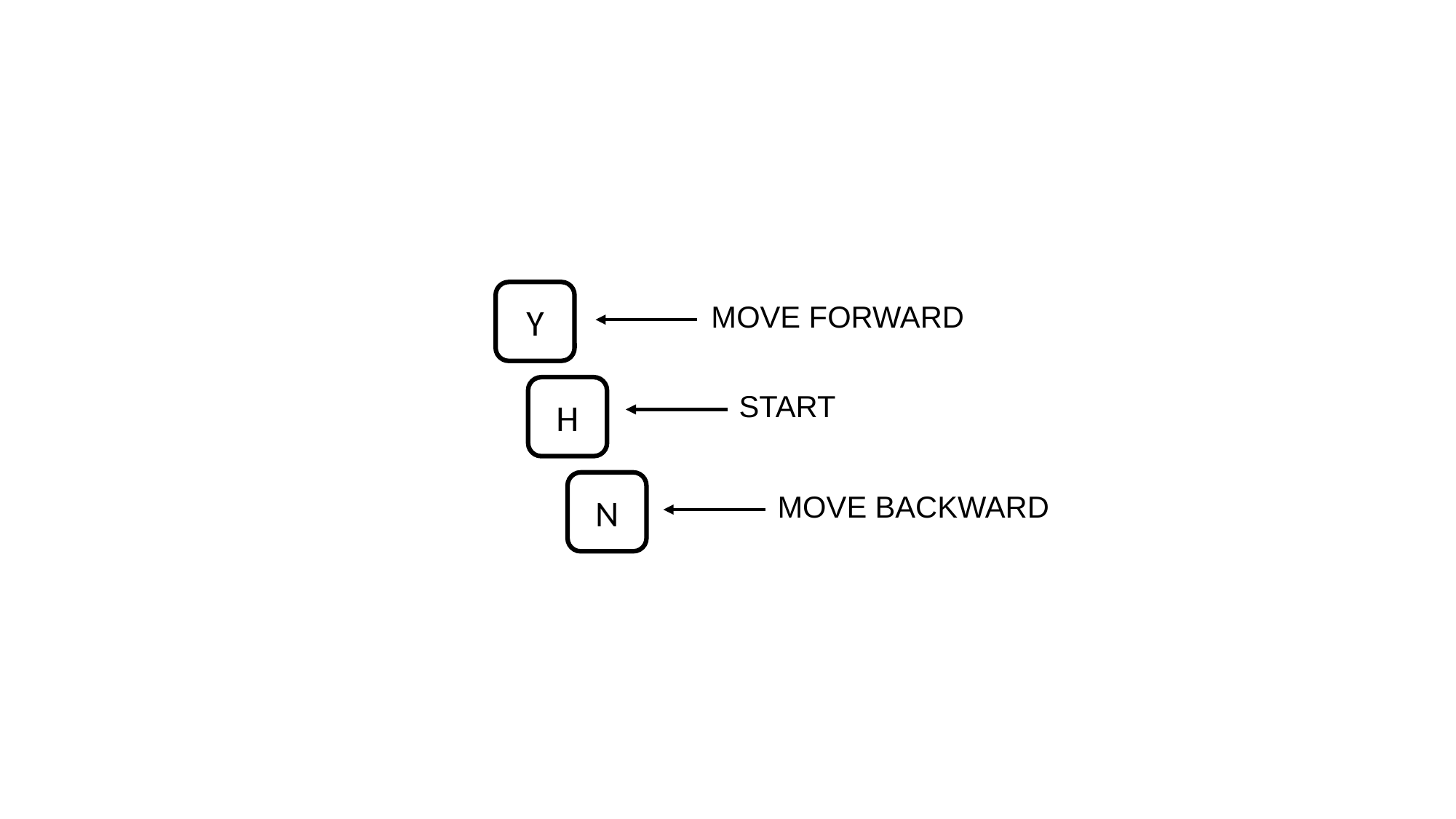

Y
MOVE FORWARD
H
START
N
MOVE BACKWARD